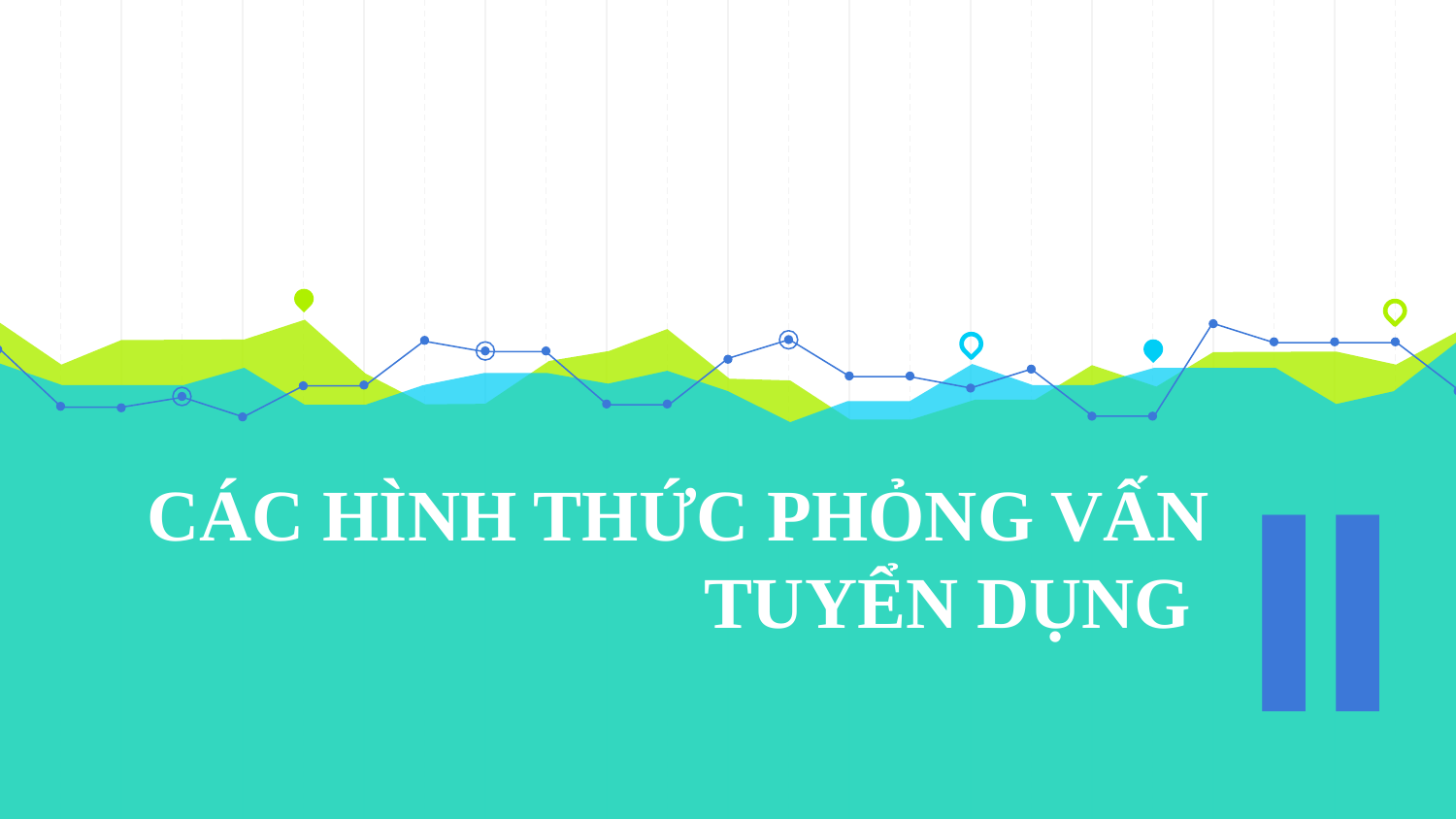

# CÁC HÌNH THỨC PHỎNG VẤN TUYỂN DỤNG
II